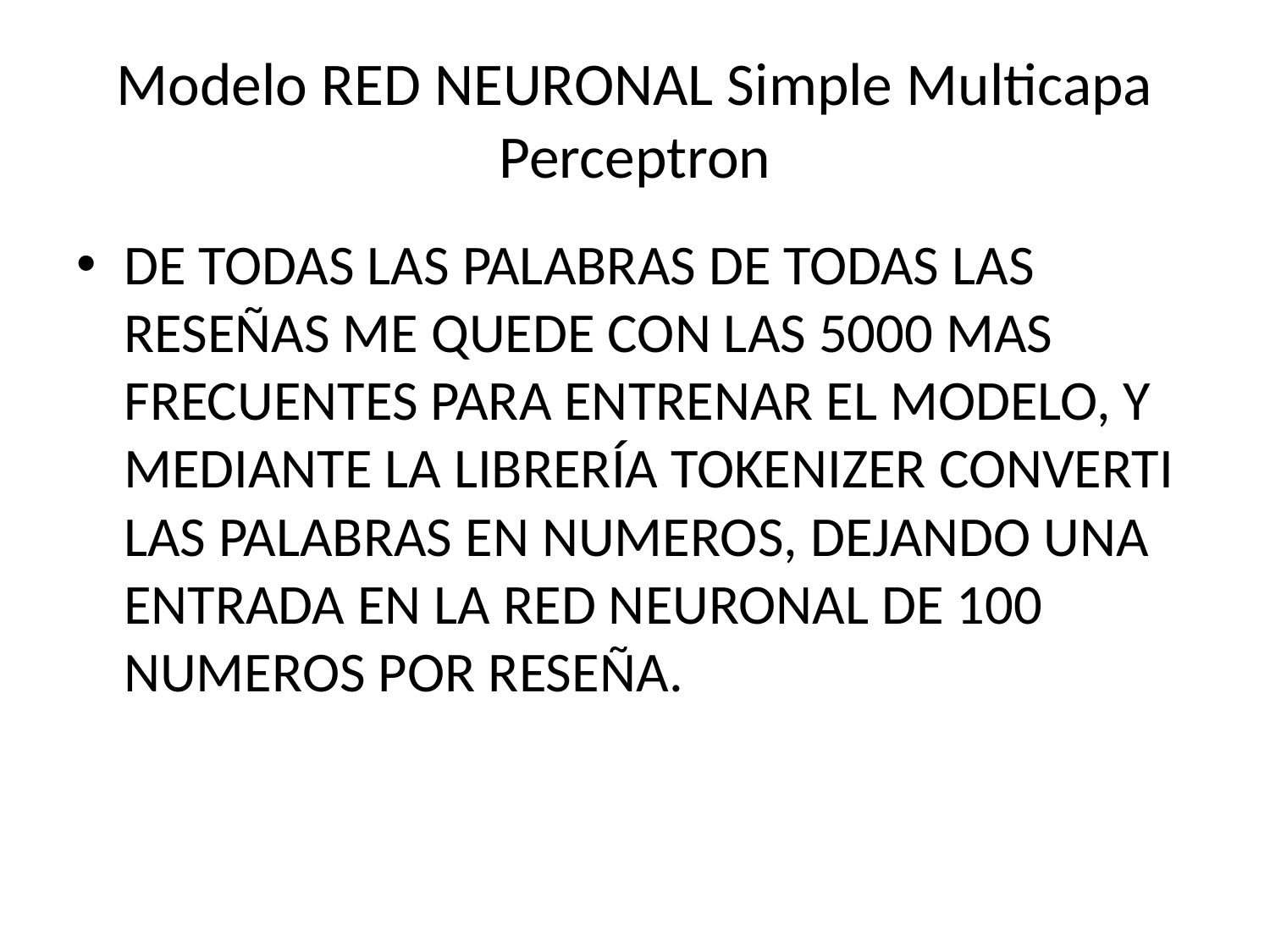

# Modelo RED NEURONAL Simple Multicapa Perceptron
DE TODAS LAS PALABRAS DE TODAS LAS RESEÑAS ME QUEDE CON LAS 5000 MAS FRECUENTES PARA ENTRENAR EL MODELO, Y MEDIANTE LA LIBRERÍA TOKENIZER CONVERTI LAS PALABRAS EN NUMEROS, DEJANDO UNA ENTRADA EN LA RED NEURONAL DE 100 NUMEROS POR RESEÑA.